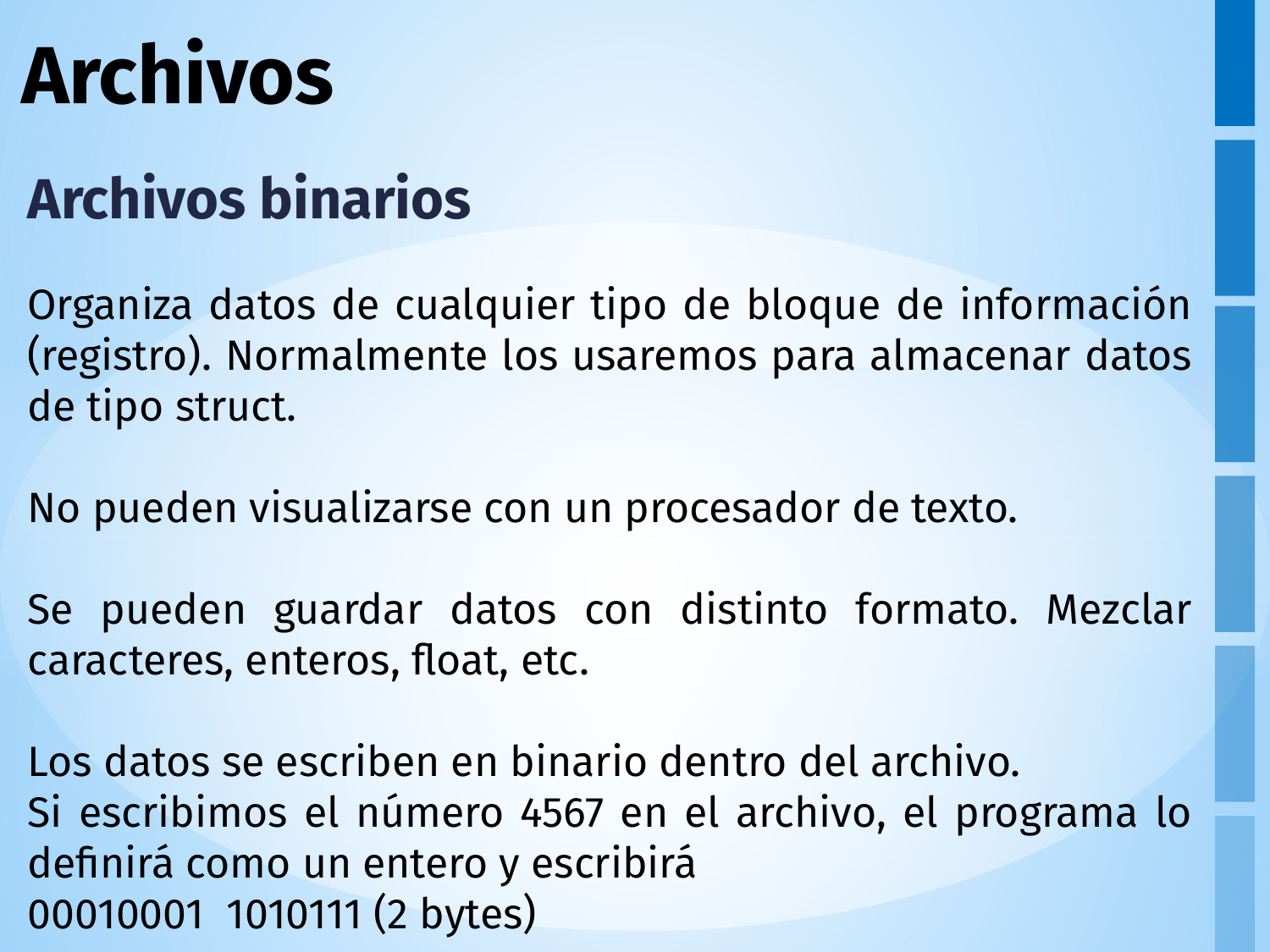

# Archivos
Archivos binarios
Organiza datos de cualquier tipo de bloque de información (registro). Normalmente los usaremos para almacenar datos de tipo struct.

No pueden visualizarse con un procesador de texto.

Se pueden guardar datos con distinto formato. Mezclar caracteres, enteros, float, etc.

Los datos se escriben en binario dentro del archivo.
Si escribimos el número 4567 en el archivo, el programa lo definirá como un entero y escribirá
00010001  1010111 (2 bytes)